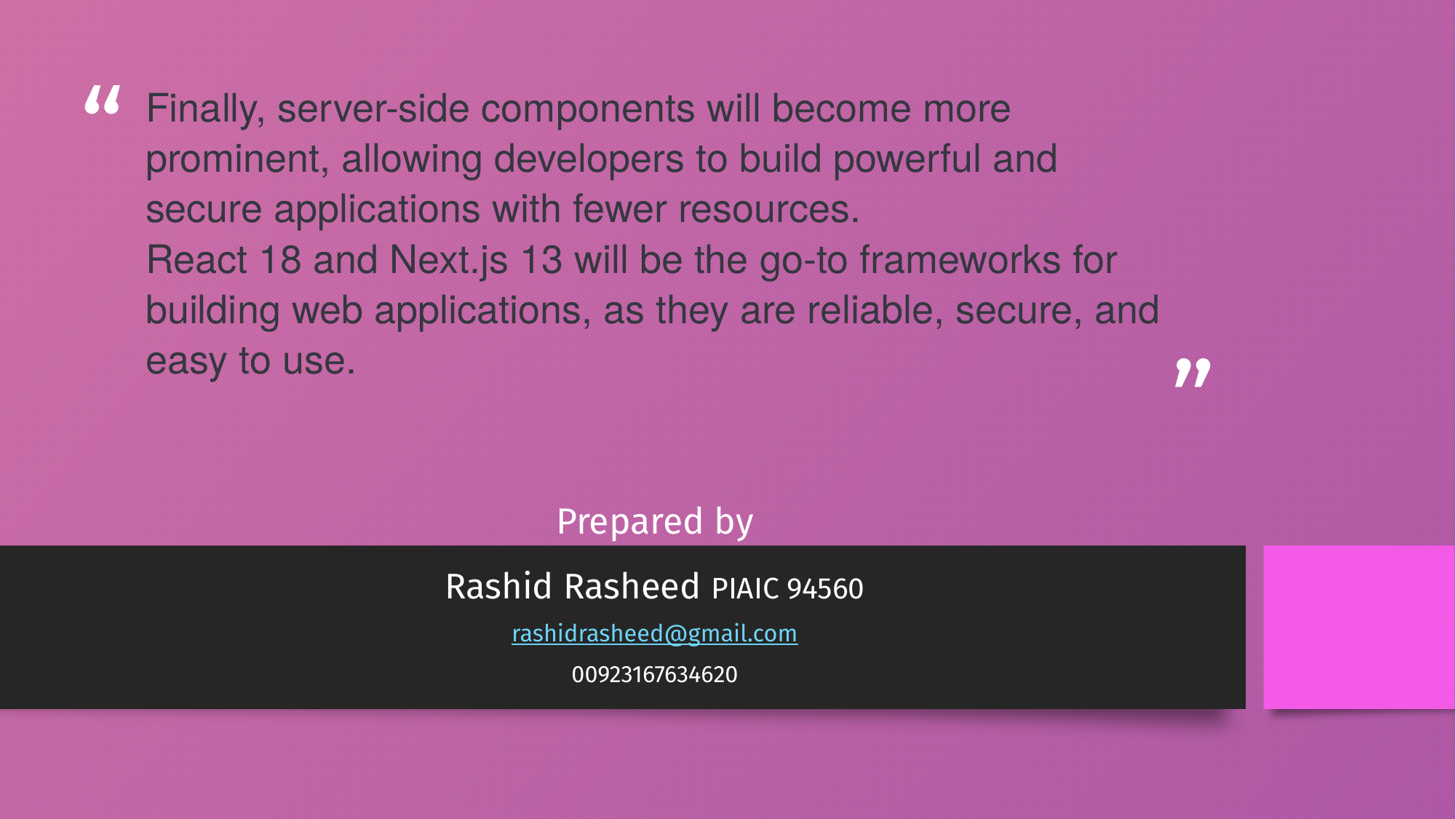

# Finally, server-side components will become more prominent, allowing developers to build powerful and secure applications with fewer resources. React 18 and Next.js 13 will be the go-to frameworks for building web applications, as they are reliable, secure, and easy to use.
Prepared by
Rashid Rasheed PIAIC 94560
rashidrasheed@gmail.com
00923167634620